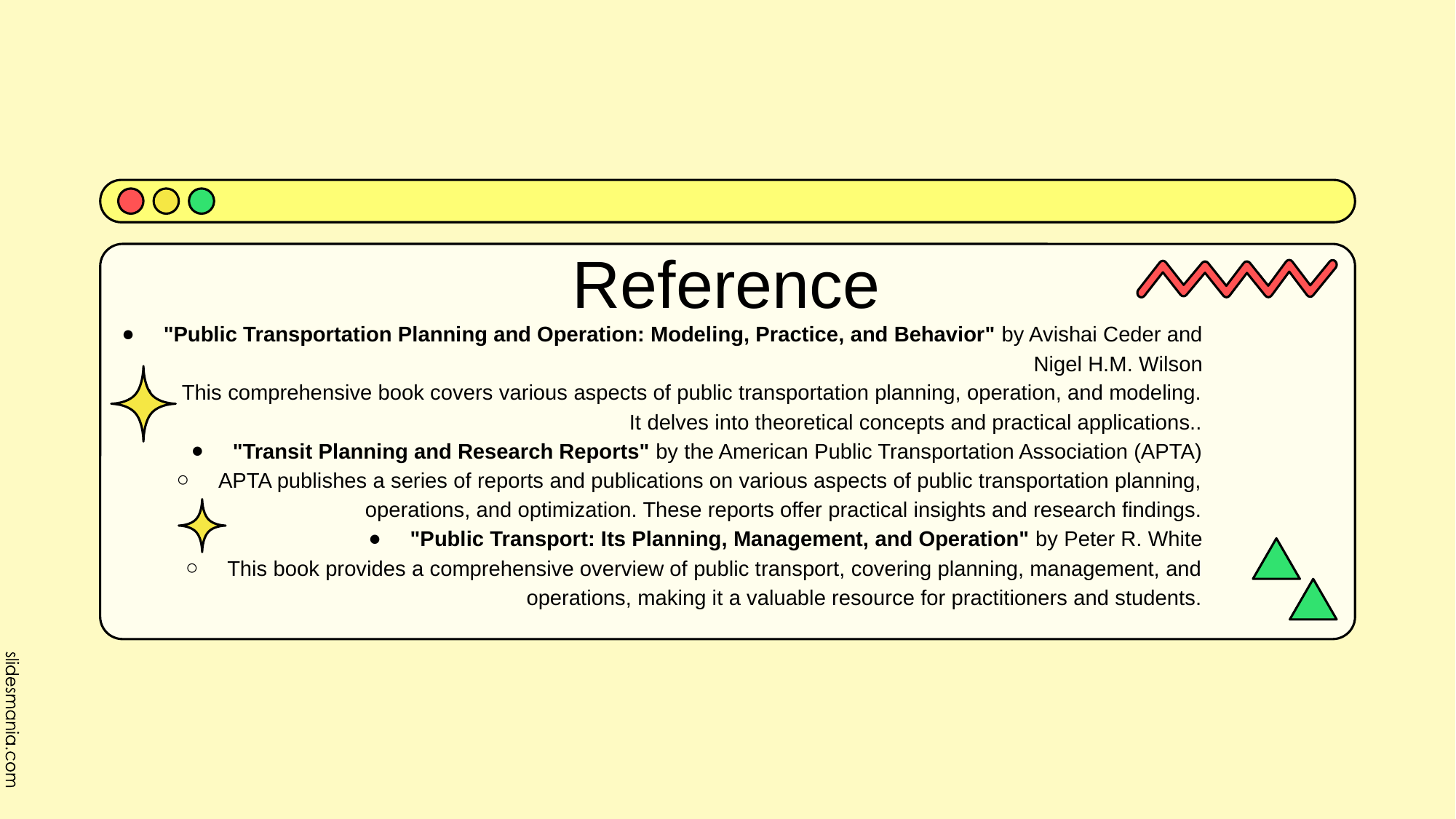

# Reference

"Public Transportation Planning and Operation: Modeling, Practice, and Behavior" by Avishai Ceder and Nigel H.M. Wilson
This comprehensive book covers various aspects of public transportation planning, operation, and modeling. It delves into theoretical concepts and practical applications..
"Transit Planning and Research Reports" by the American Public Transportation Association (APTA)
APTA publishes a series of reports and publications on various aspects of public transportation planning, operations, and optimization. These reports offer practical insights and research findings.
"Public Transport: Its Planning, Management, and Operation" by Peter R. White
This book provides a comprehensive overview of public transport, covering planning, management, and operations, making it a valuable resource for practitioners and students.